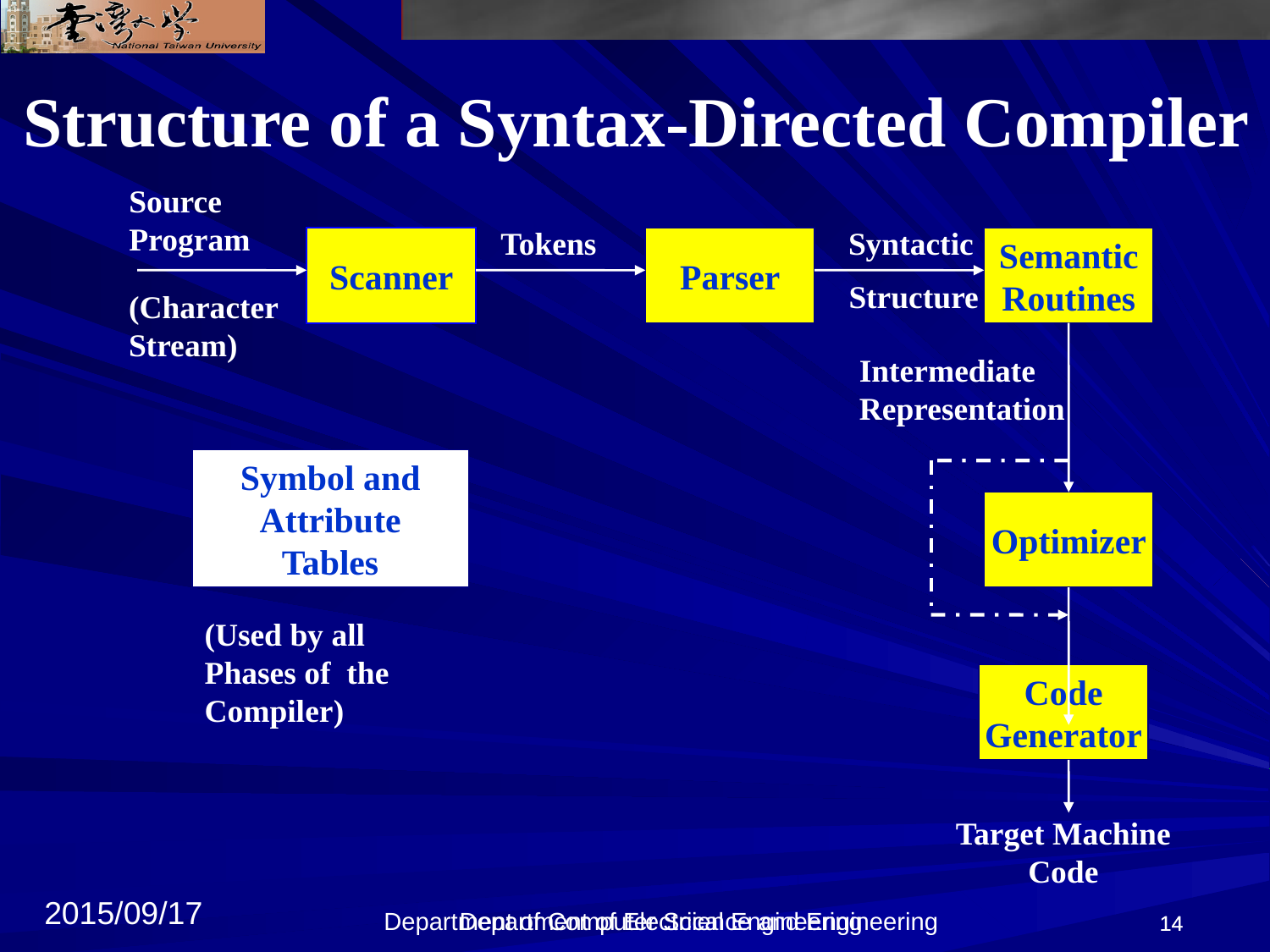

Structure of a Syntax-Directed Compiler
Source
Program
Tokens
Syntactic
Scanner
Parser
Semantic
Routines

Structure
(Character
Stream)

Intermediate
Representation
Symbol and
Attribute
Tables

Optimizer

(Used by all
Phases of  the Compiler)

Code
Generator

Target Machine
Code
Department of Computer Science and Engineering
Department of Electrical Engineering
14
14